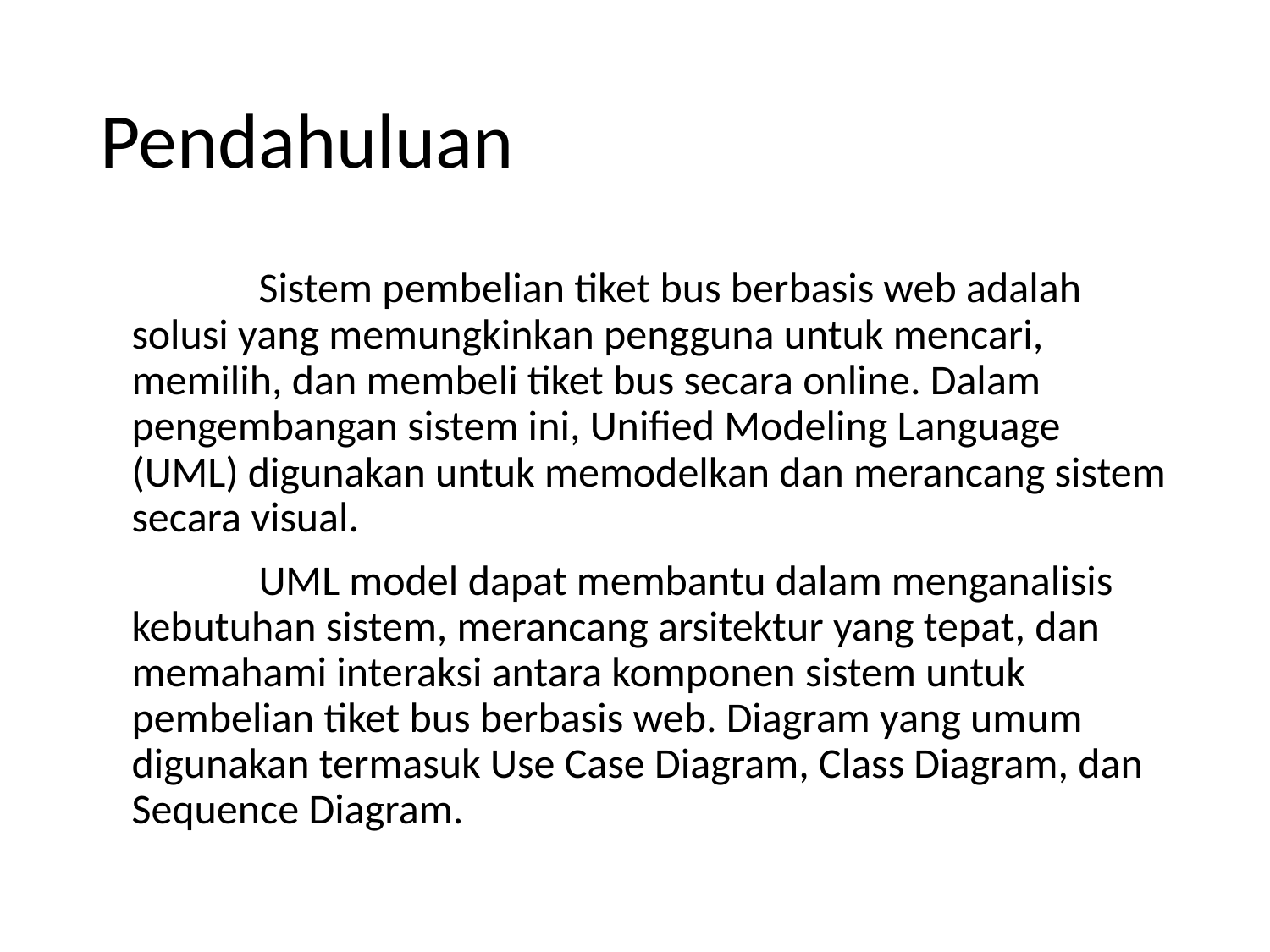

# Pendahuluan
		Sistem pembelian tiket bus berbasis web adalah solusi yang memungkinkan pengguna untuk mencari, memilih, dan membeli tiket bus secara online. Dalam pengembangan sistem ini, Unified Modeling Language (UML) digunakan untuk memodelkan dan merancang sistem secara visual.
		UML model dapat membantu dalam menganalisis kebutuhan sistem, merancang arsitektur yang tepat, dan memahami interaksi antara komponen sistem untuk pembelian tiket bus berbasis web. Diagram yang umum digunakan termasuk Use Case Diagram, Class Diagram, dan Sequence Diagram.